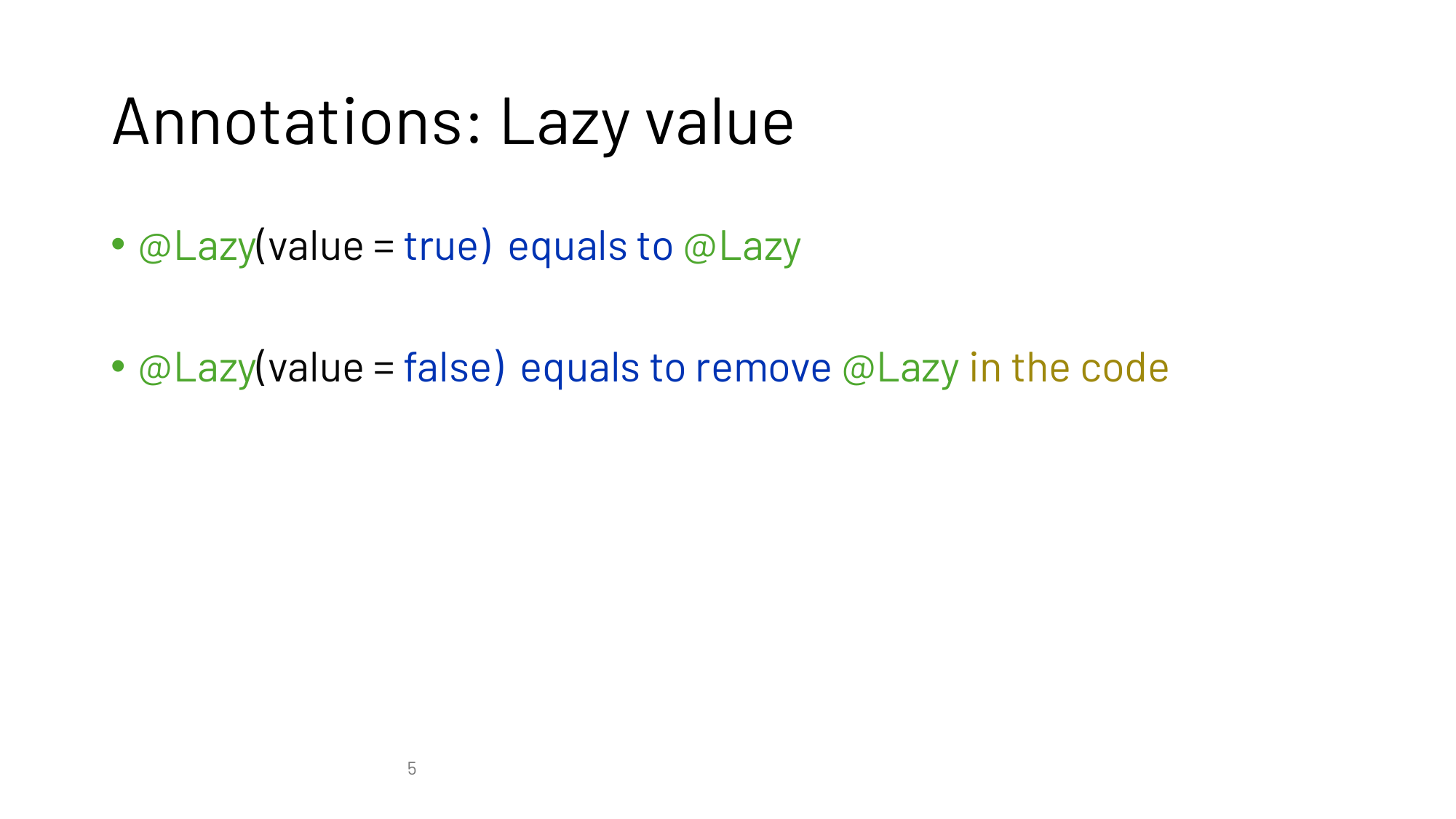

# Annotations: Lazy value
@Lazy(value = true)  equals to @Lazy

@Lazy(value = false)  equals to remove @Lazy in the code

5